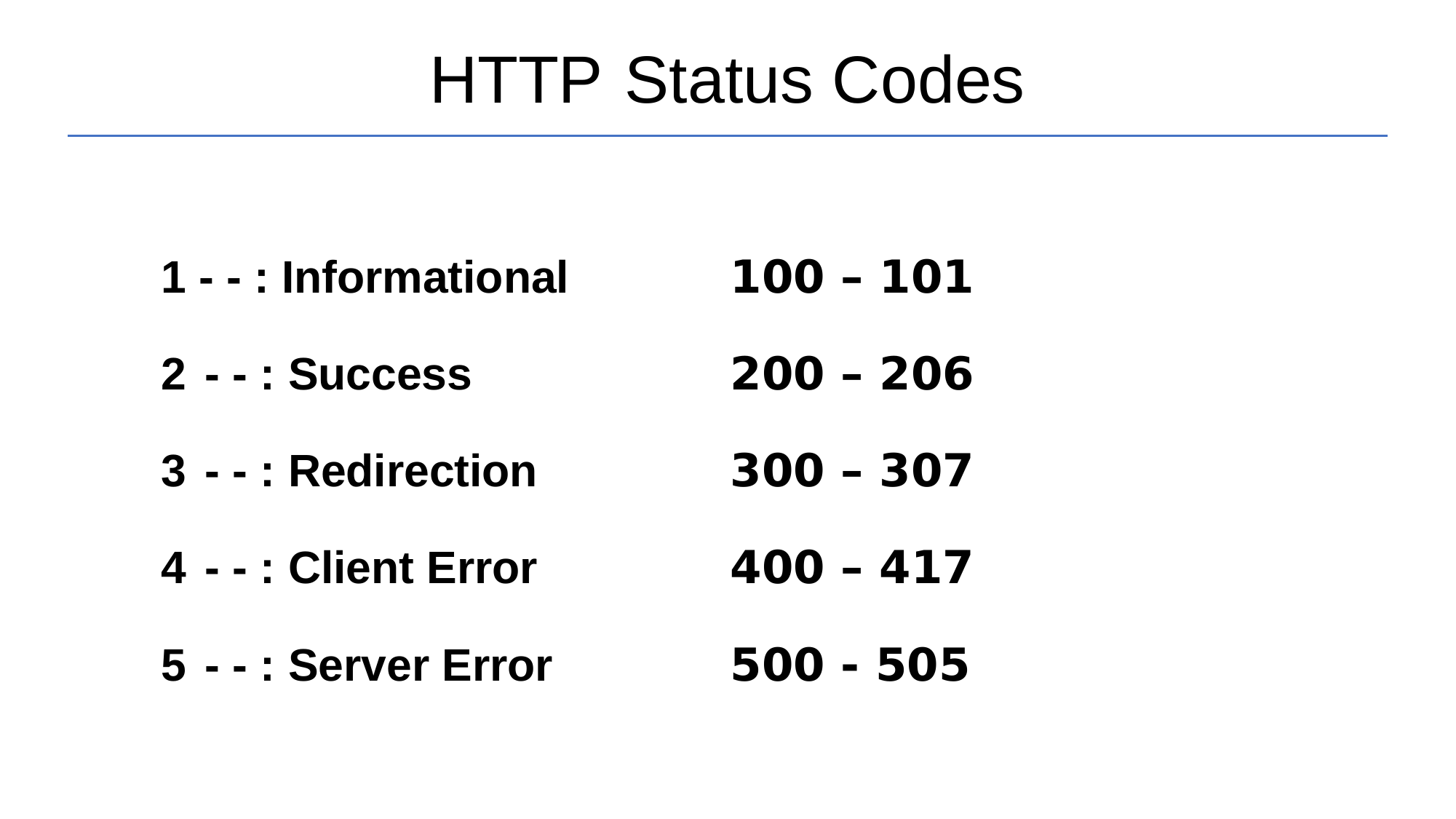

# HTTP Status Codes
1 - - : Informational
2 - - : Success
3 - - : Redirection
4 - - : Client Error
5 - - : Server Error
100 – 101
200 – 206
300 – 307
400 – 417
500 - 505